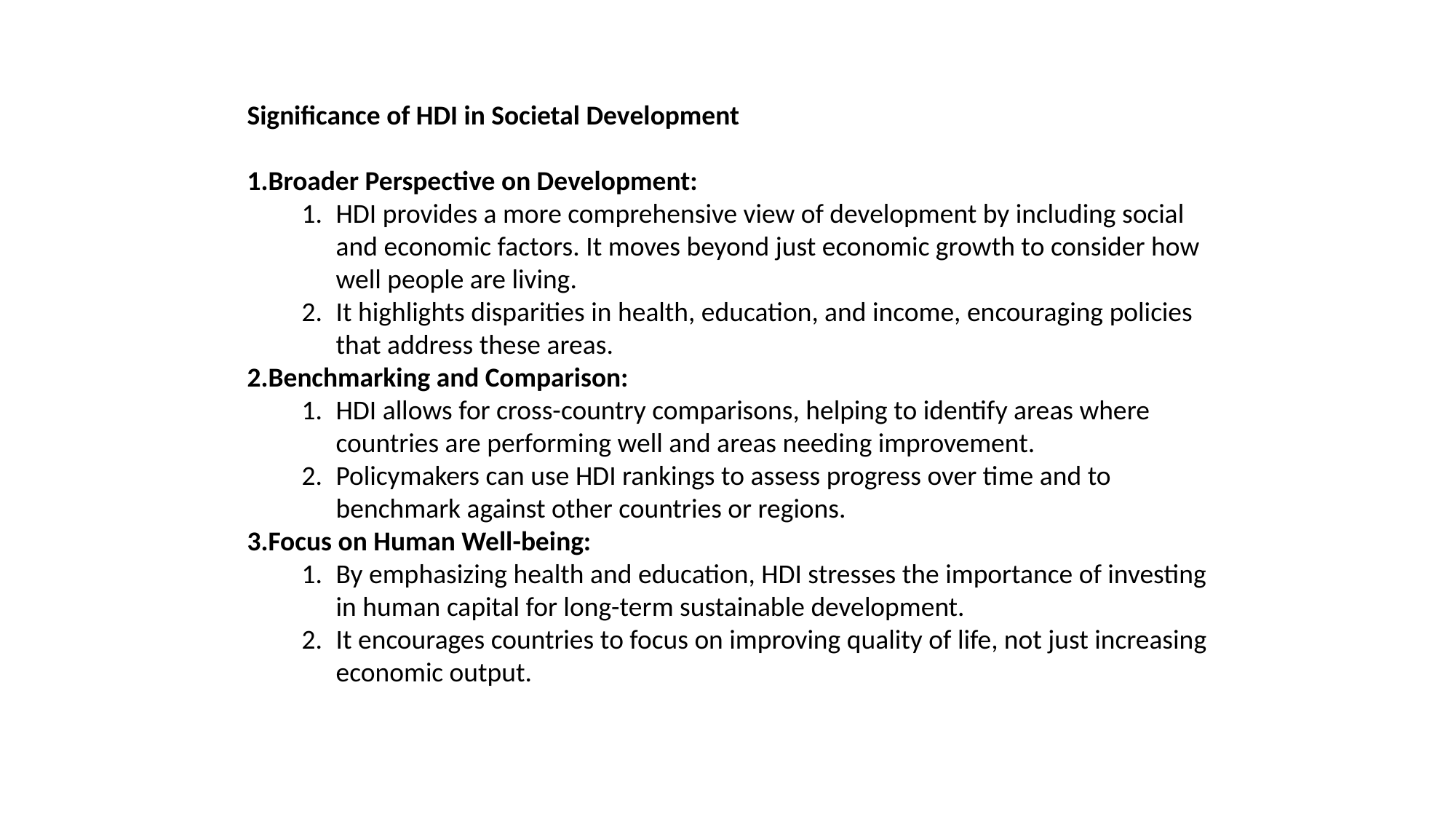

Significance of HDI in Societal Development

Broader Perspective on Development:
HDI provides a more comprehensive view of development by including social and economic factors. It moves beyond just economic growth to consider how well people are living.
It highlights disparities in health, education, and income, encouraging policies that address these areas.
Benchmarking and Comparison:
HDI allows for cross-country comparisons, helping to identify areas where countries are performing well and areas needing improvement.
Policymakers can use HDI rankings to assess progress over time and to benchmark against other countries or regions.
Focus on Human Well-being:
By emphasizing health and education, HDI stresses the importance of investing in human capital for long-term sustainable development.
It encourages countries to focus on improving quality of life, not just increasing economic output.